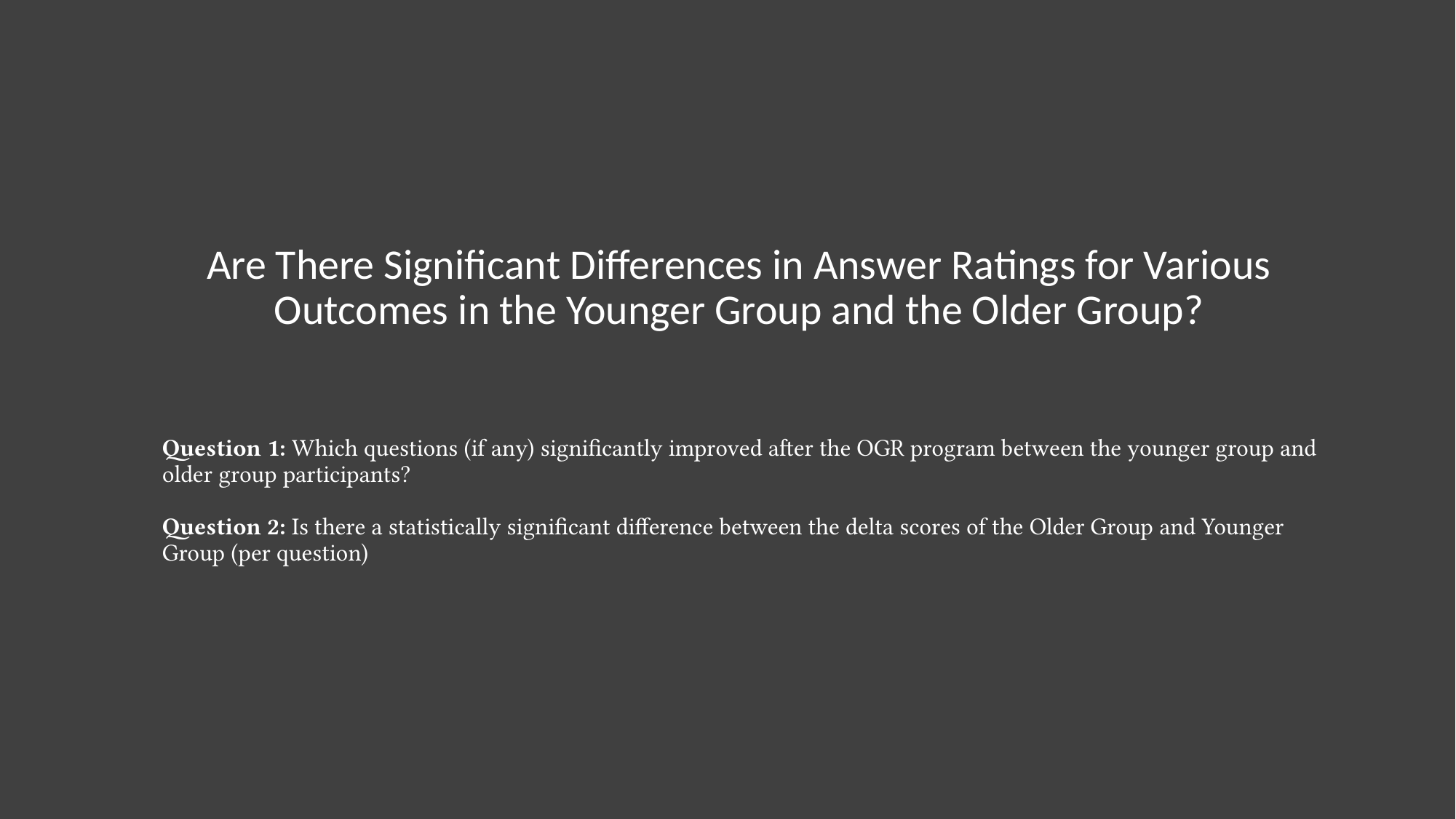

# Are There Significant Differences in Answer Ratings for Various Outcomes in the Younger Group and the Older Group?
Question 1: Which questions (if any) significantly improved after the OGR program between the younger group and older group participants?

Question 2: Is there a statistically significant difference between the delta scores of the Older Group and Younger Group (per question)